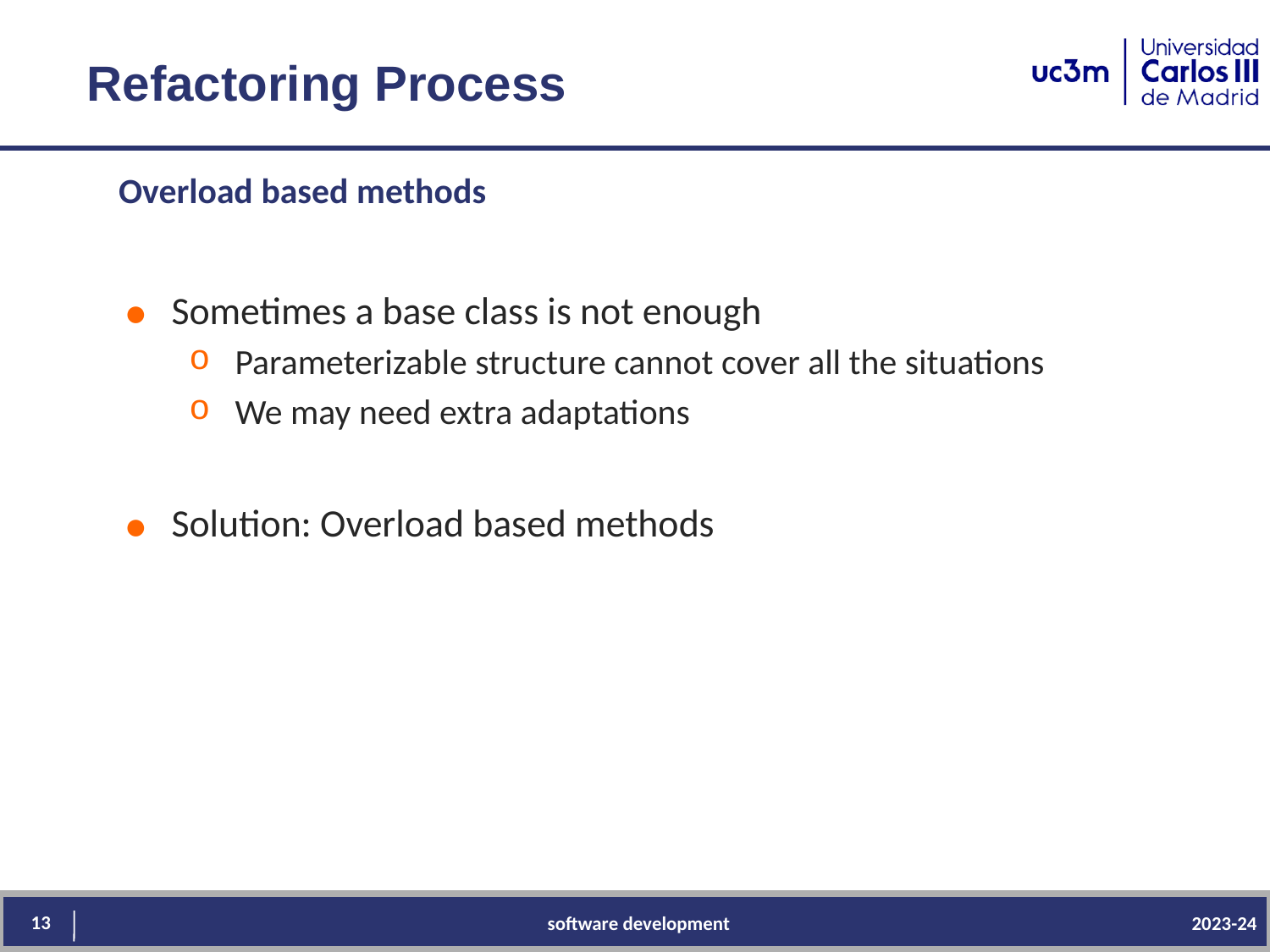

# Refactoring Process
Overload based methods

Sometimes a base class is not enough
Parameterizable structure cannot cover all the situations
We may need extra adaptations

Solution: Overload based methods
13
software development
2023-24